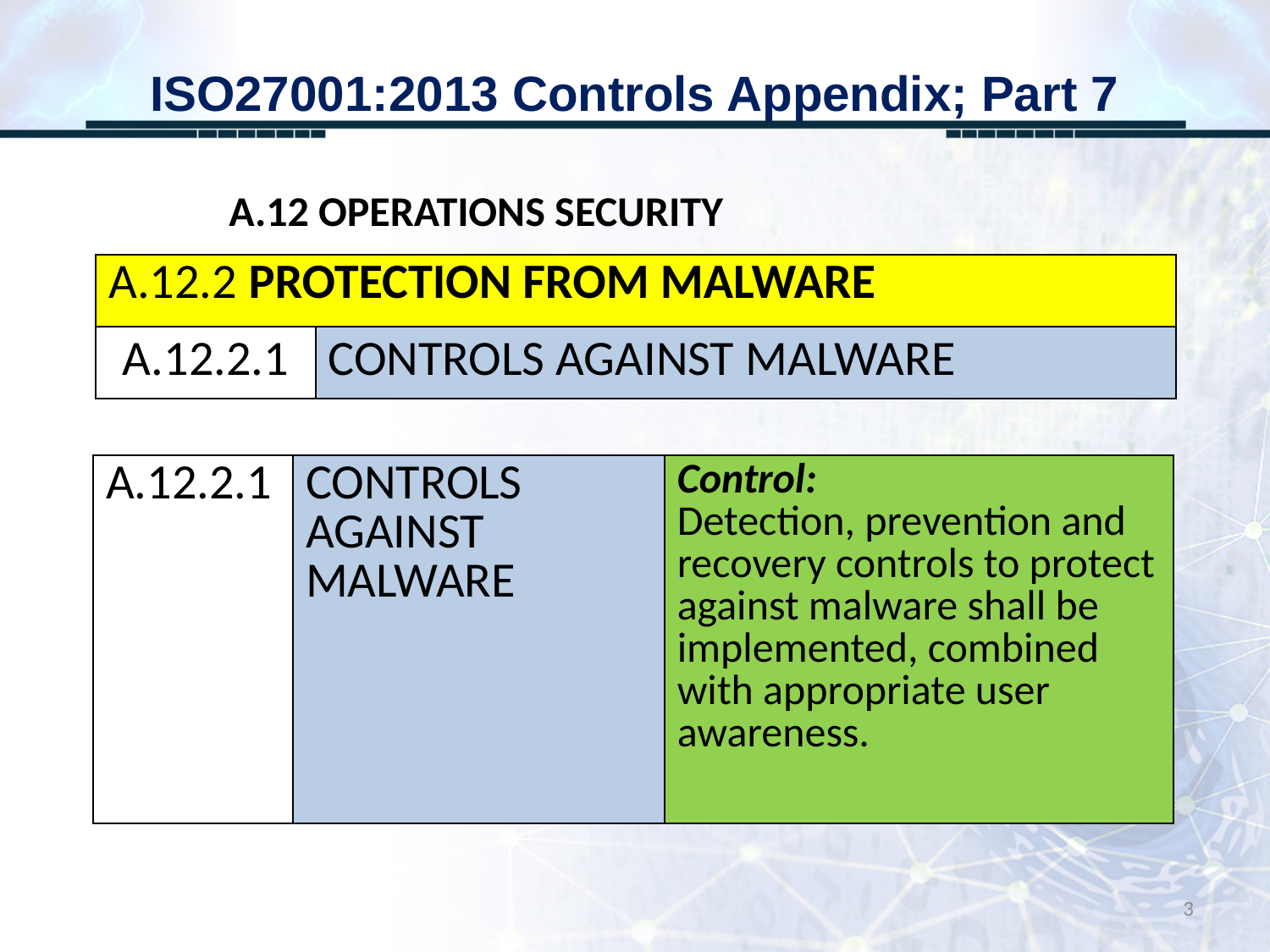

# ISO27001:2013 Controls Appendix; Part 7
A.12 OPERATIONS SECURITY
| A.12.2 PROTECTION FROM MALWARE |  |
| --- | --- |
| A.12.2.1 | CONTROLS AGAINST MALWARE |
| A.12.2.1 | CONTROLS AGAINST MALWARE | Control: Detection, prevention and recovery controls to protect against malware shall be implemented, combined with appropriate user awareness. |
| --- | --- | --- |
3